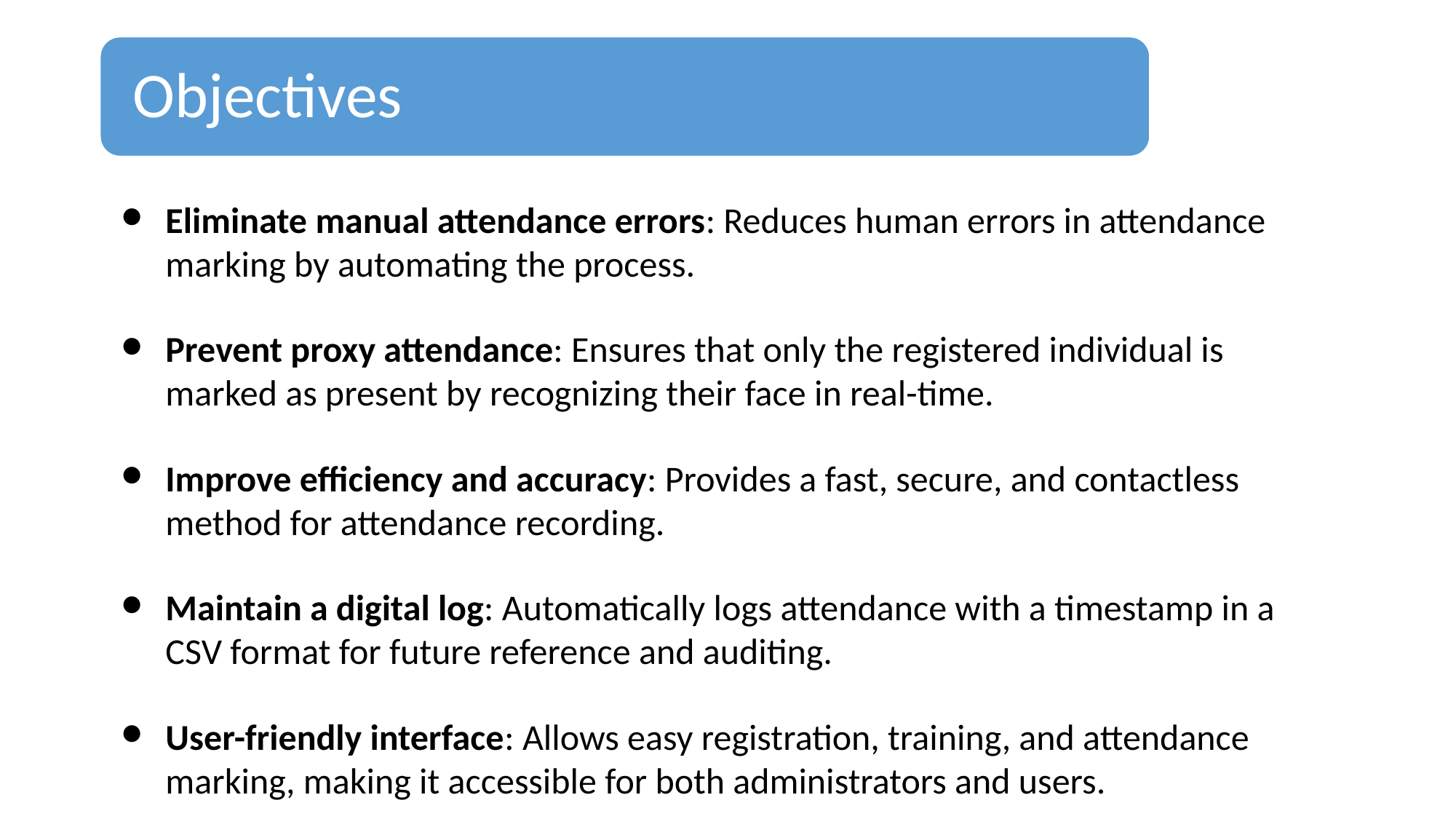

Objectives
Eliminate manual attendance errors: Reduces human errors in attendance marking by automating the process.
Prevent proxy attendance: Ensures that only the registered individual is marked as present by recognizing their face in real-time.
Improve efficiency and accuracy: Provides a fast, secure, and contactless method for attendance recording.
Maintain a digital log: Automatically logs attendance with a timestamp in a CSV format for future reference and auditing.
User-friendly interface: Allows easy registration, training, and attendance marking, making it accessible for both administrators and users.